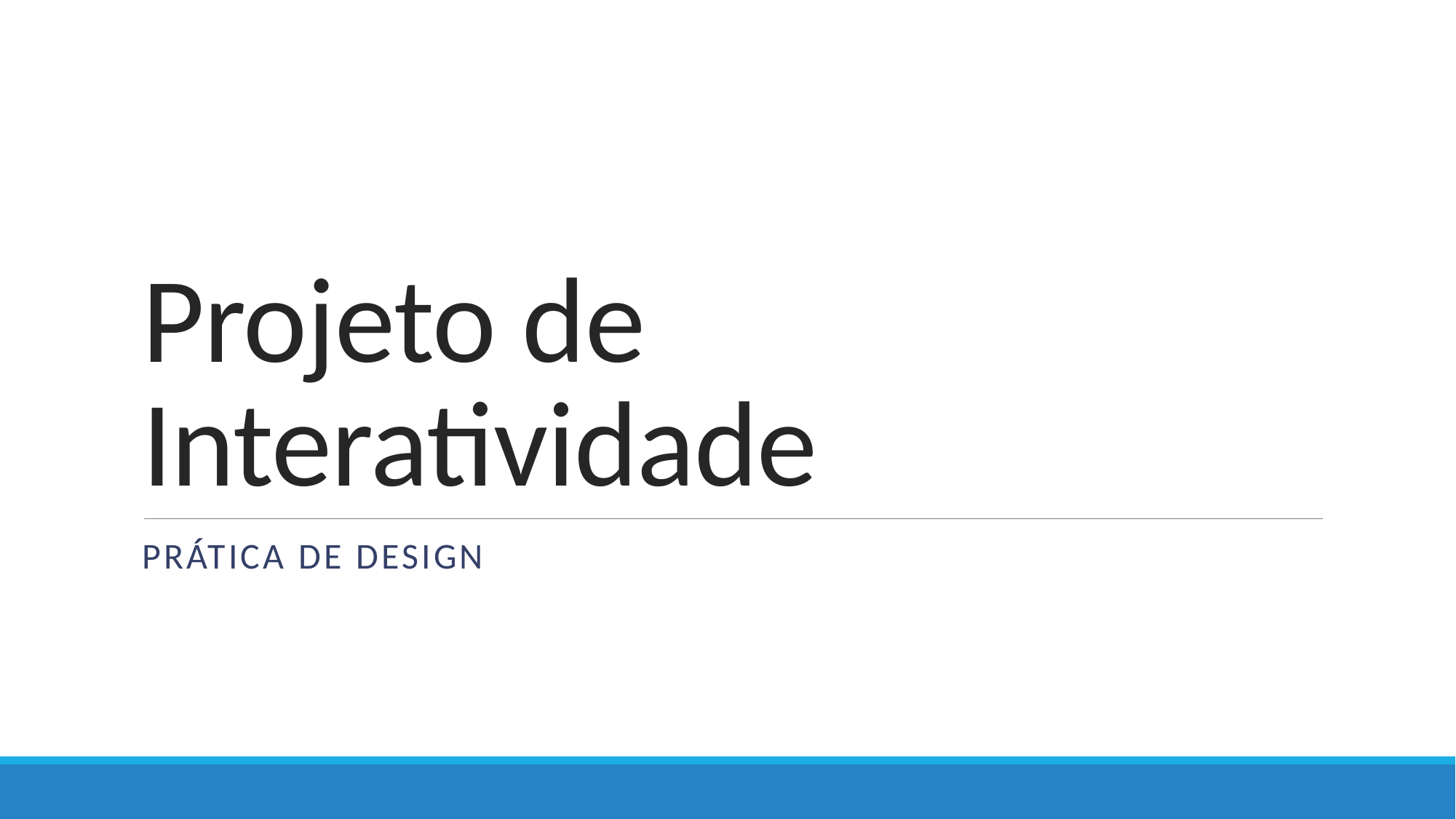

# Projeto de Interatividade
Prática de Design